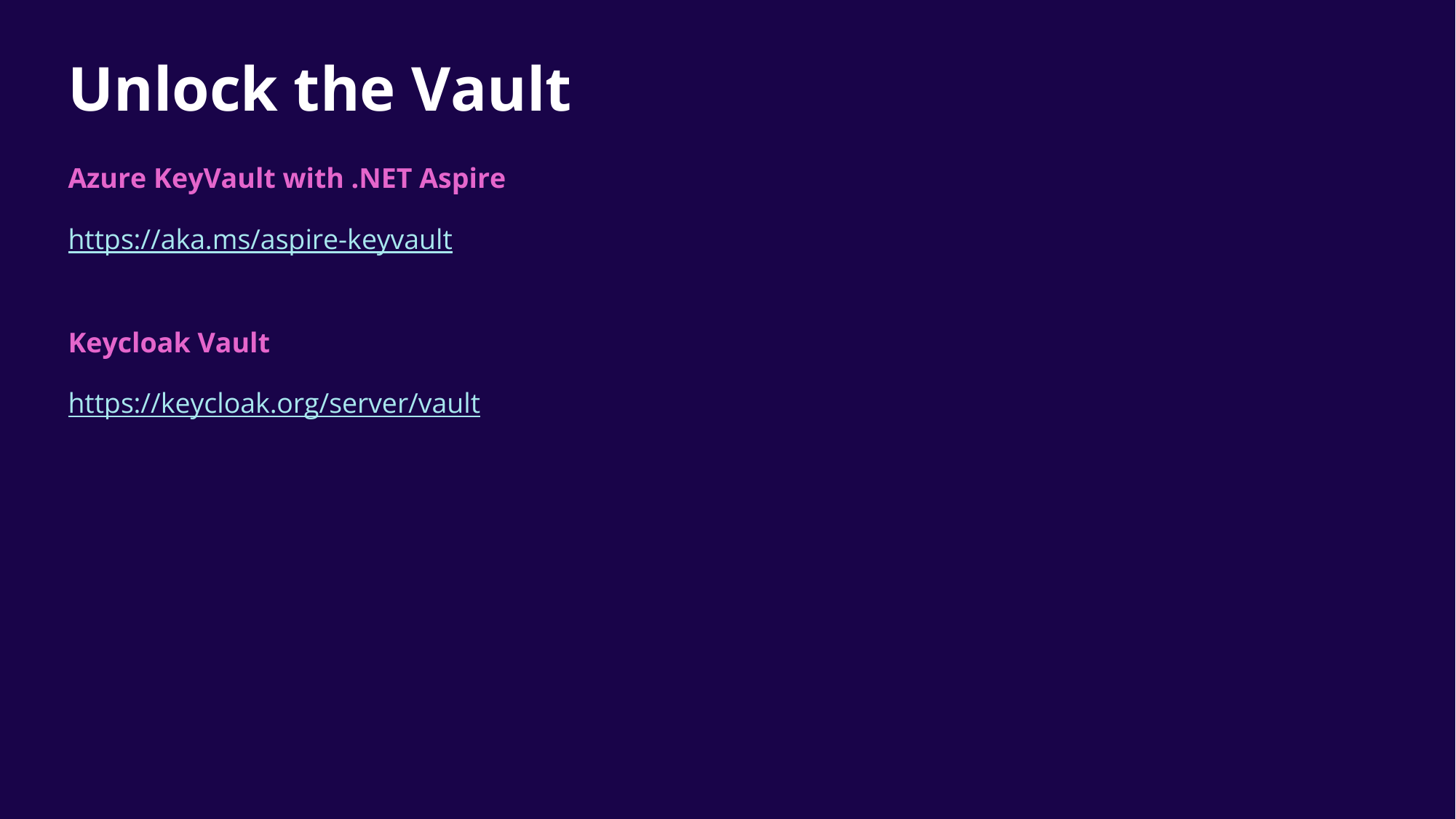

# Unlock the Vault
Azure KeyVault with .NET Aspire
https://aka.ms/aspire-keyvault
Keycloak Vault
https://keycloak.org/server/vault